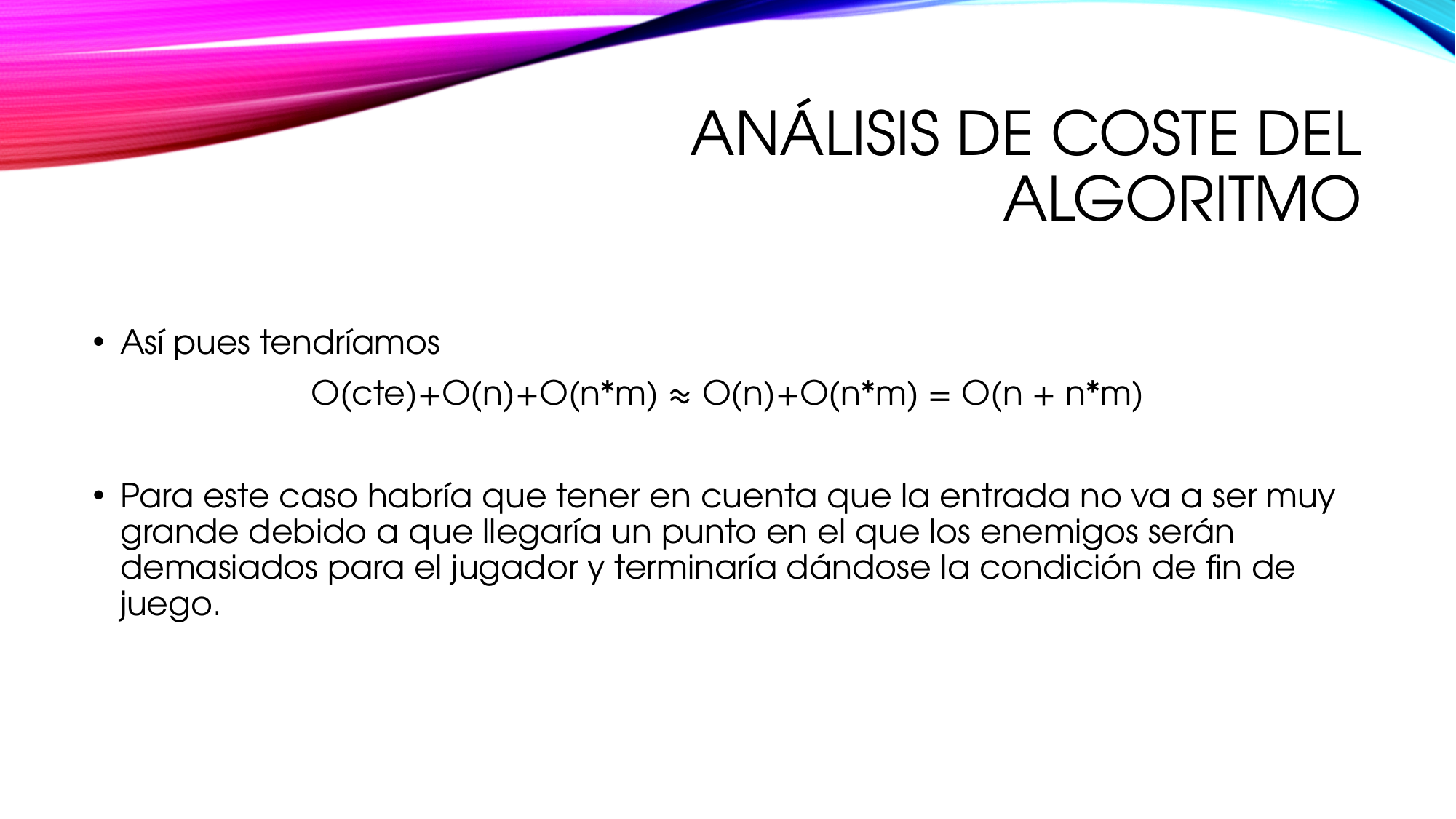

# Análisis de coste del algoritmo
Así pues tendríamos
		O(cte)+O(n)+O(n*m) ≈ O(n)+O(n*m) = O(n + n*m)

Para este caso habría que tener en cuenta que la entrada no va a ser muy grande debido a que llegaría un punto en el que los enemigos serán demasiados para el jugador y terminaría dándose la condición de fin de juego.